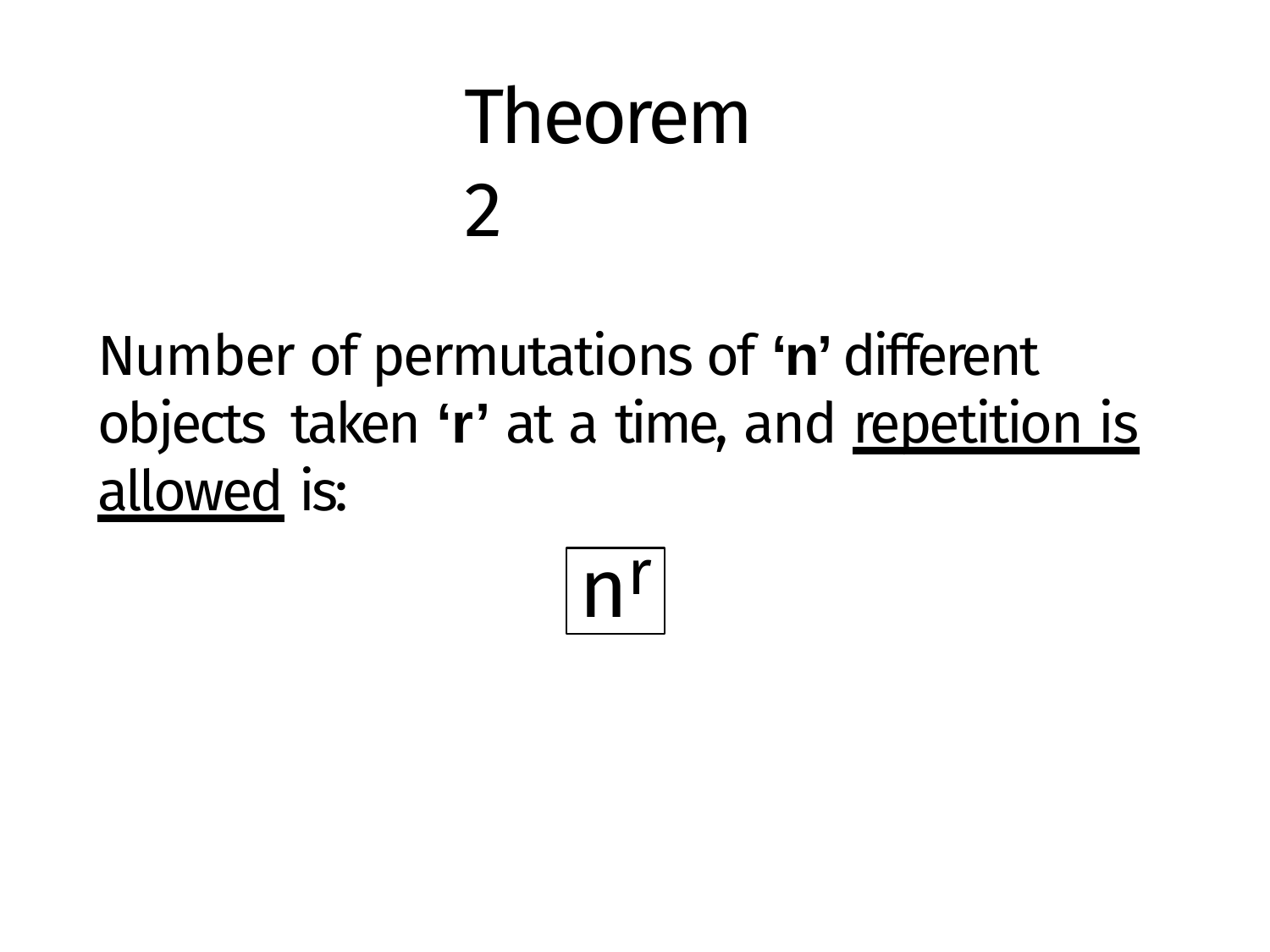

# Theorem 2
Number of permutations of ‘n’ different objects  taken ‘r’ at a time, and repetition is allowed is:
nr